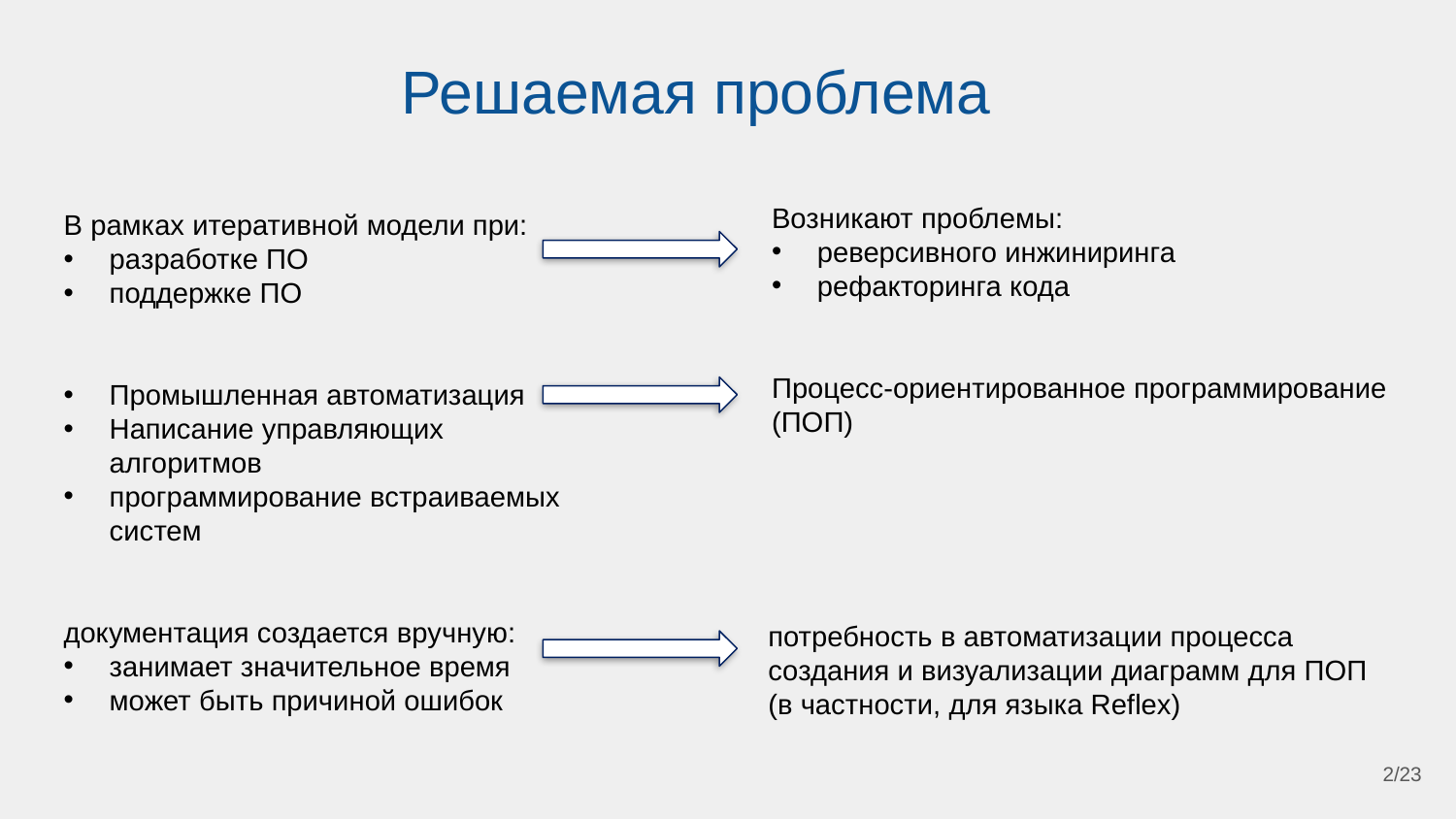

# Решаемая проблема
Возникают проблемы:
реверсивного инжиниринга
рефакторинга кода
Процесс-ориентированное программирование (ПОП)

В рамках итеративной модели при:
разработке ПО
поддержке ПО

Промышленная автоматизация
Написание управляющих алгоритмов
программирование встраиваемых систем

документация создается вручную:
занимает значительное время
может быть причиной ошибок

потребность в автоматизации процесса создания и визуализации диаграмм для ПОП (в частности, для языка Reflex)

2/23